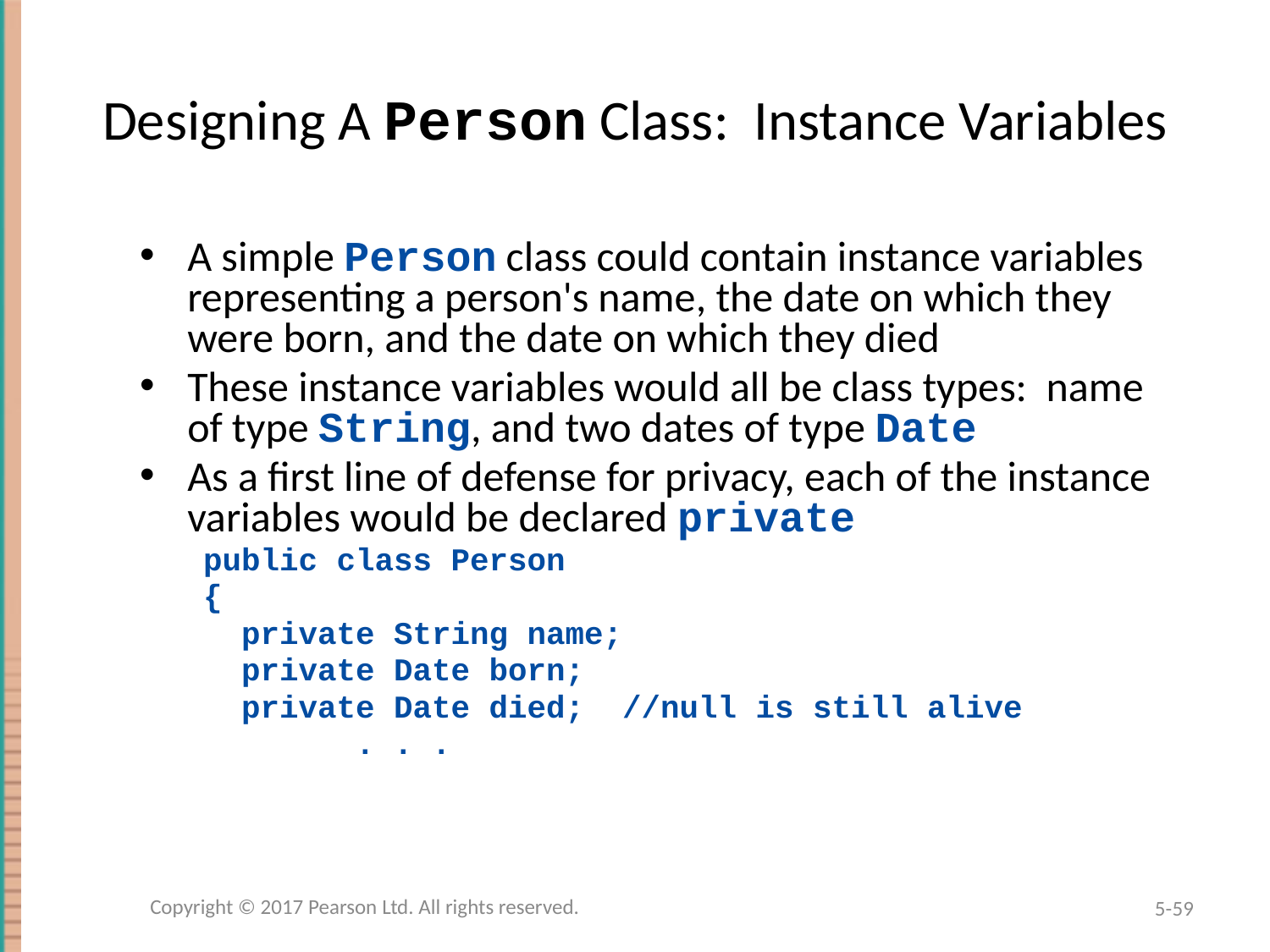

# Designing A Person Class:  Instance Variables
A simple Person class could contain instance variables representing a person's name, the date on which they were born, and the date on which they died
These instance variables would all be class types:  name of type String, and two dates of type Date
As a first line of defense for privacy, each of the instance variables would be declared private
public class Person
{
  private String name;
  private Date born;
  private Date died;  //null is still alive
        . . .
Copyright © 2017 Pearson Ltd. All rights reserved.
5-59